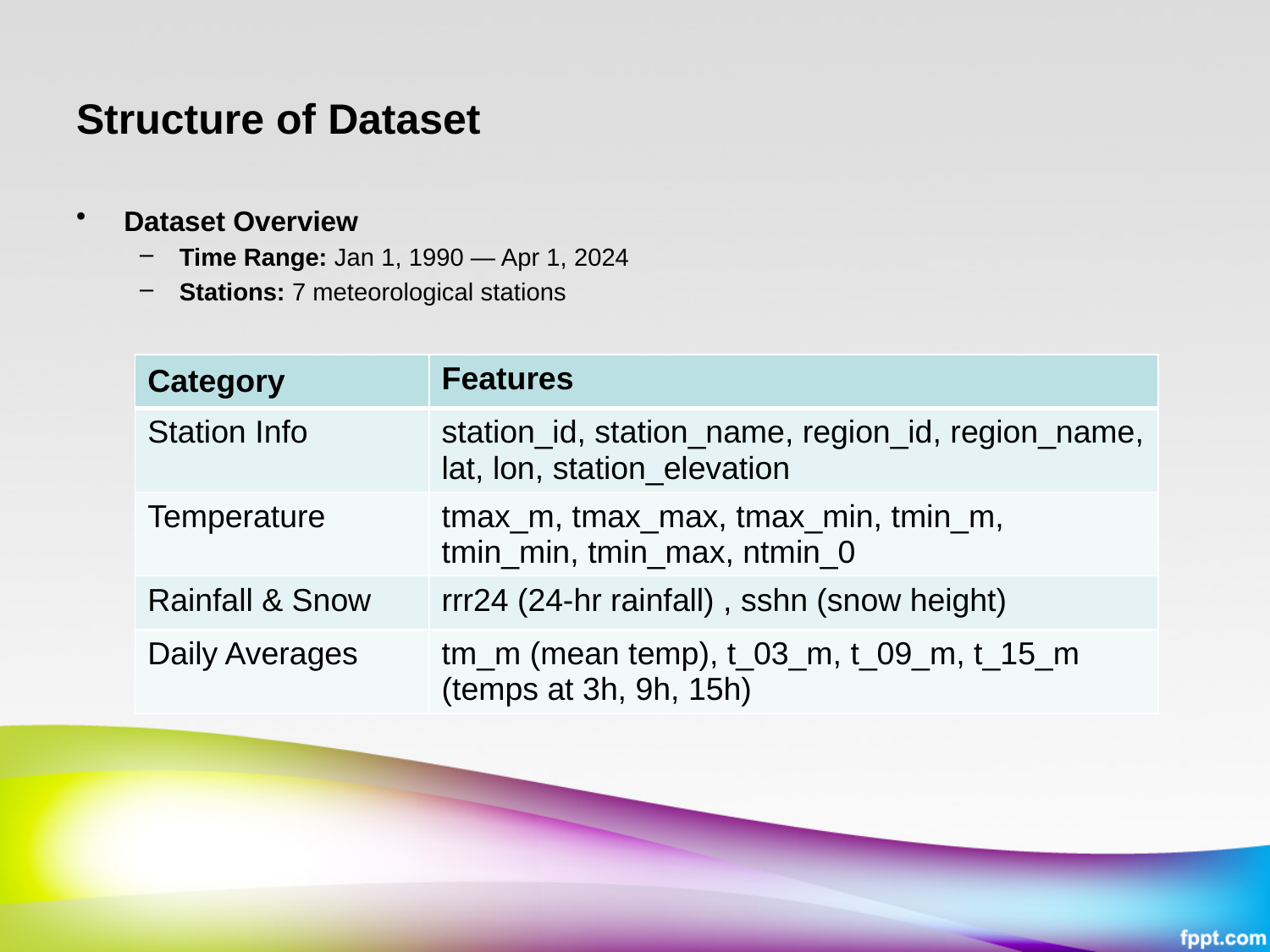

# Structure of Dataset
Dataset Overview
Time Range: Jan 1, 1990 — Apr 1, 2024
Stations: 7 meteorological stations

| Category | Features |
| --- | --- |
| Station Info | station\_id, station\_name, region\_id, region\_name, lat, lon, station\_elevation |
| Temperature | tmax\_m, tmax\_max, tmax\_min, tmin\_m, tmin\_min, tmin\_max, ntmin\_0 |
| Rainfall & Snow | rrr24 (24-hr rainfall) , sshn (snow height) |
| Daily Averages | tm\_m (mean temp), t\_03\_m, t\_09\_m, t\_15\_m (temps at 3h, 9h, 15h) |